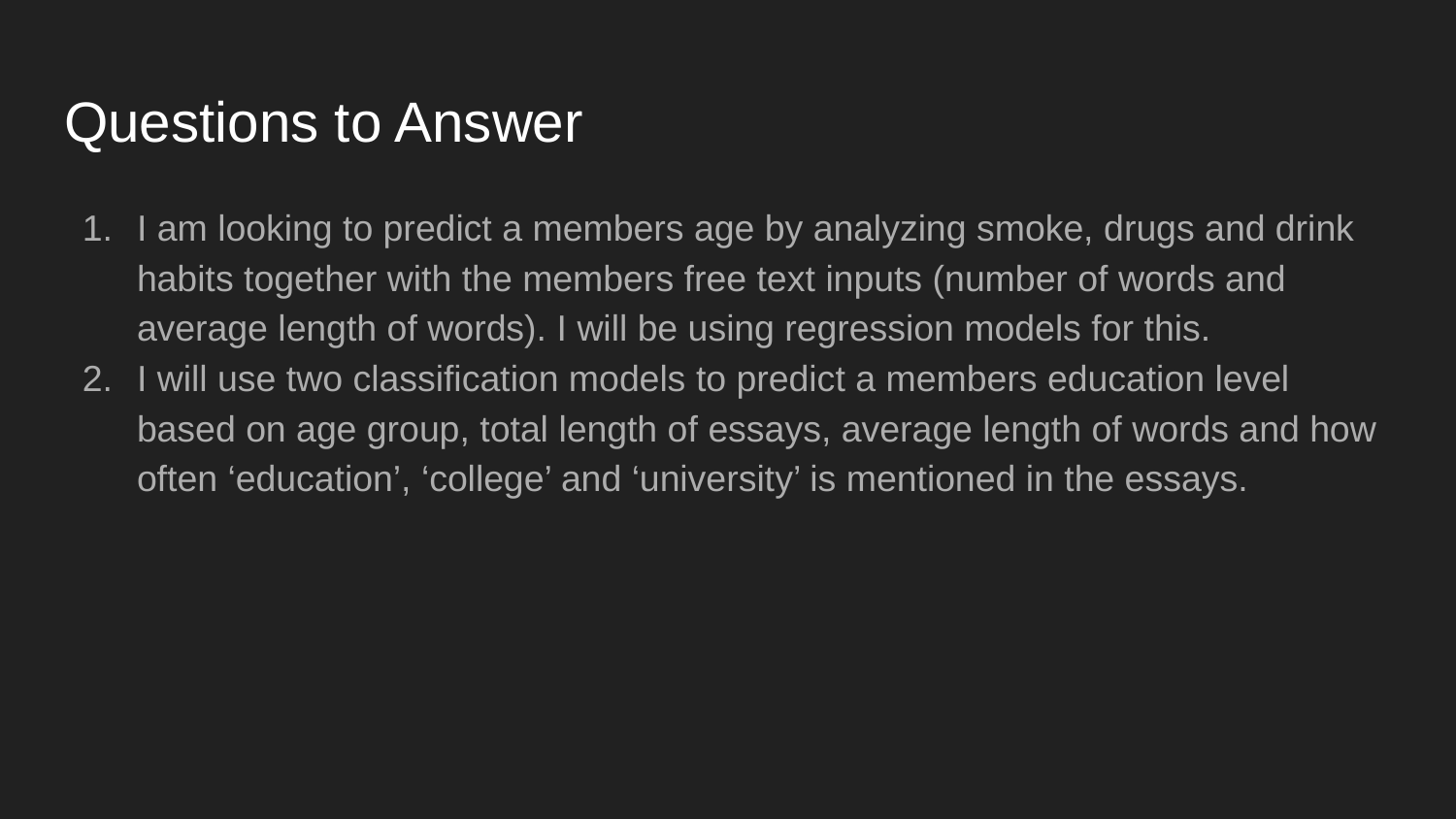

# Questions to Answer
I am looking to predict a members age by analyzing smoke, drugs and drink habits together with the members free text inputs (number of words and average length of words). I will be using regression models for this.
I will use two classification models to predict a members education level based on age group, total length of essays, average length of words and how often ‘education’, ‘college’ and ‘university’ is mentioned in the essays.